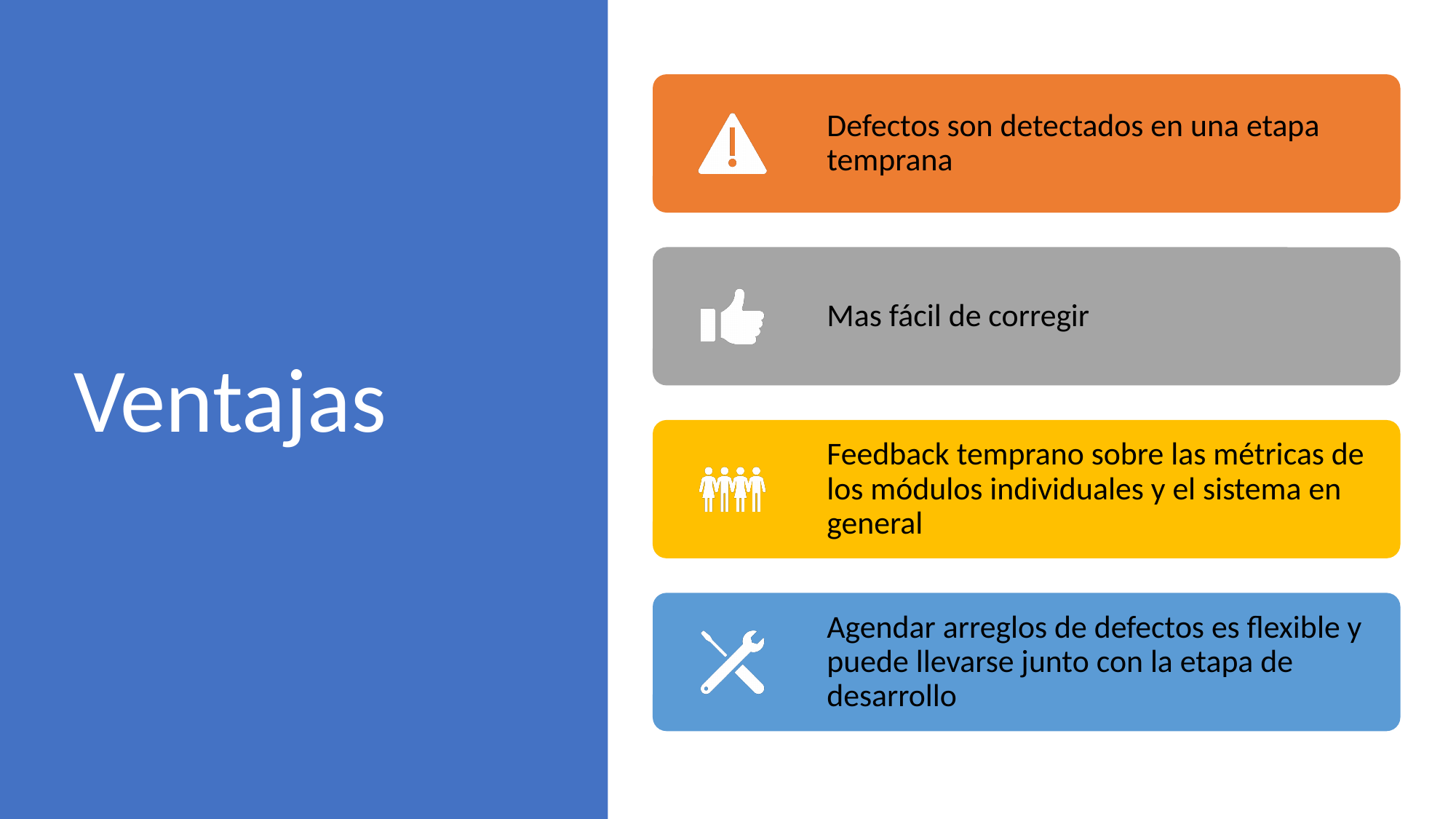

# Ventajas
Defectos son detectados en una etapa temprana
Mas fácil de corregir
Feedback temprano sobre las métricas de los módulos individuales y el sistema en general
Agendar arreglos de defectos es flexible y puede llevarse junto con la etapa de desarrollo